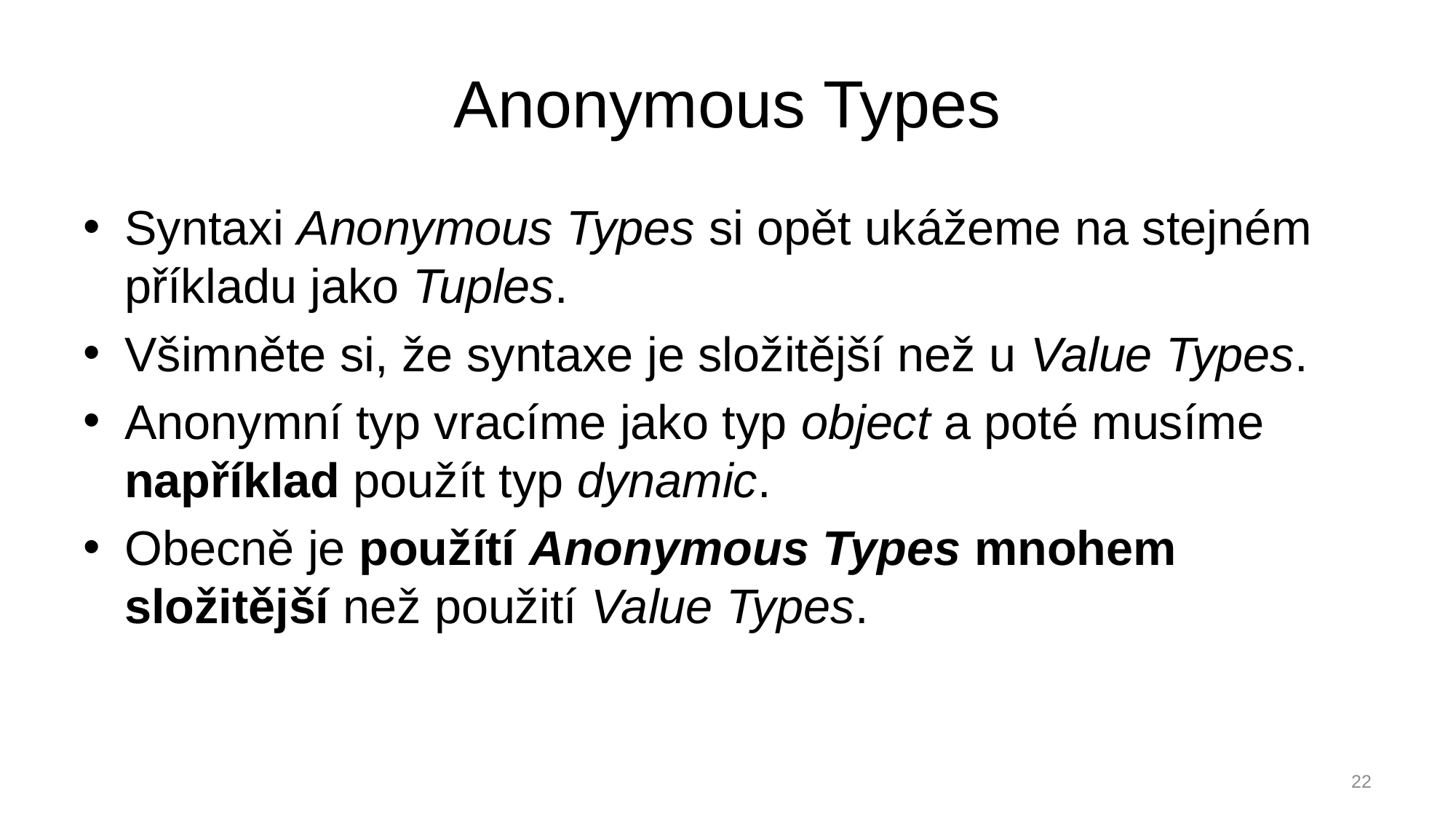

# Anonymous Types
Syntaxi Anonymous Types si opět ukážeme na stejném příkladu jako Tuples.
Všimněte si, že syntaxe je složitější než u Value Types.
Anonymní typ vracíme jako typ object a poté musíme například použít typ dynamic.
Obecně je použítí Anonymous Types mnohem složitější než použití Value Types.

22